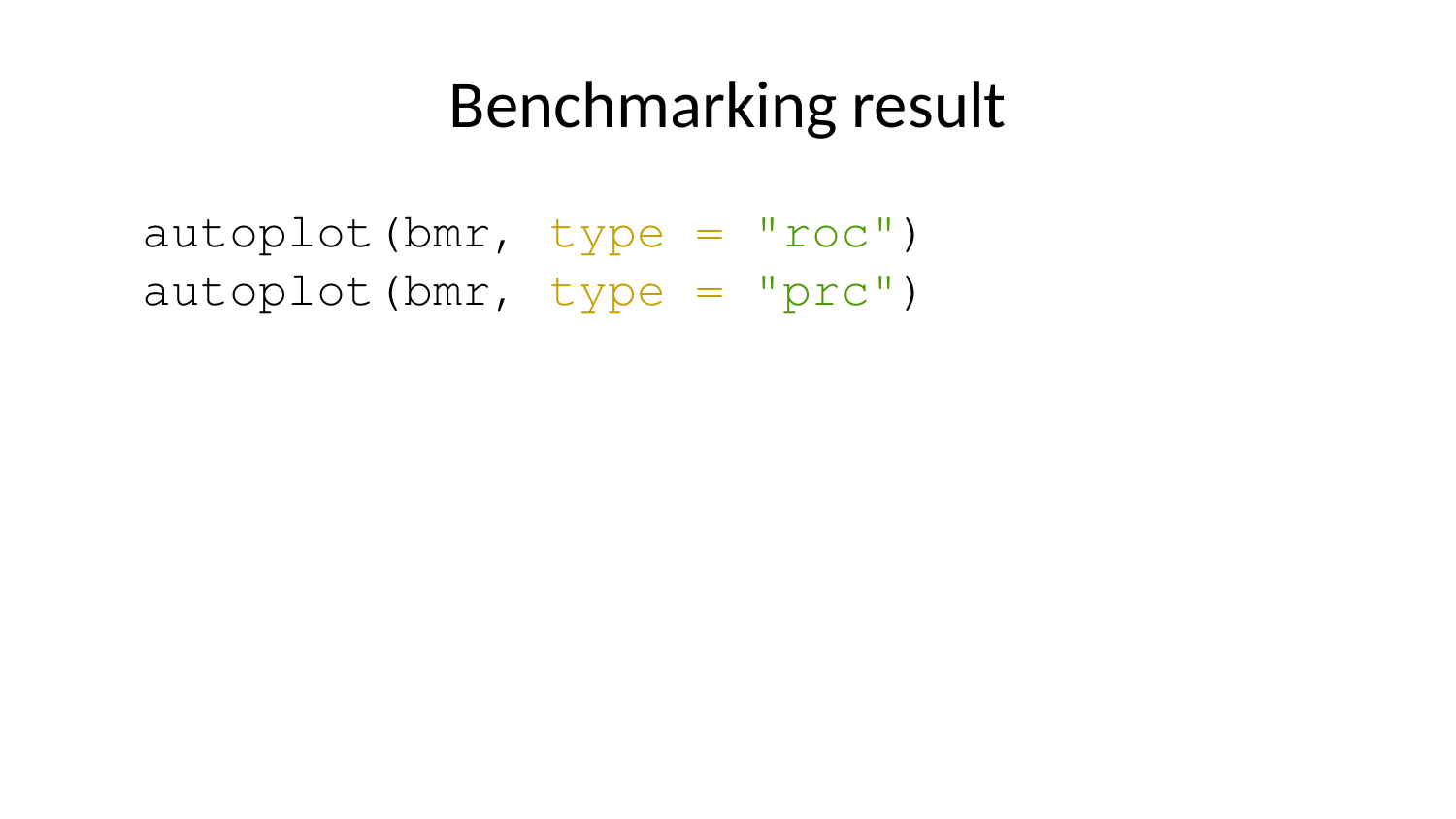

# Benchmarking result
autoplot(bmr, type = "roc")
autoplot(bmr, type = "prc")